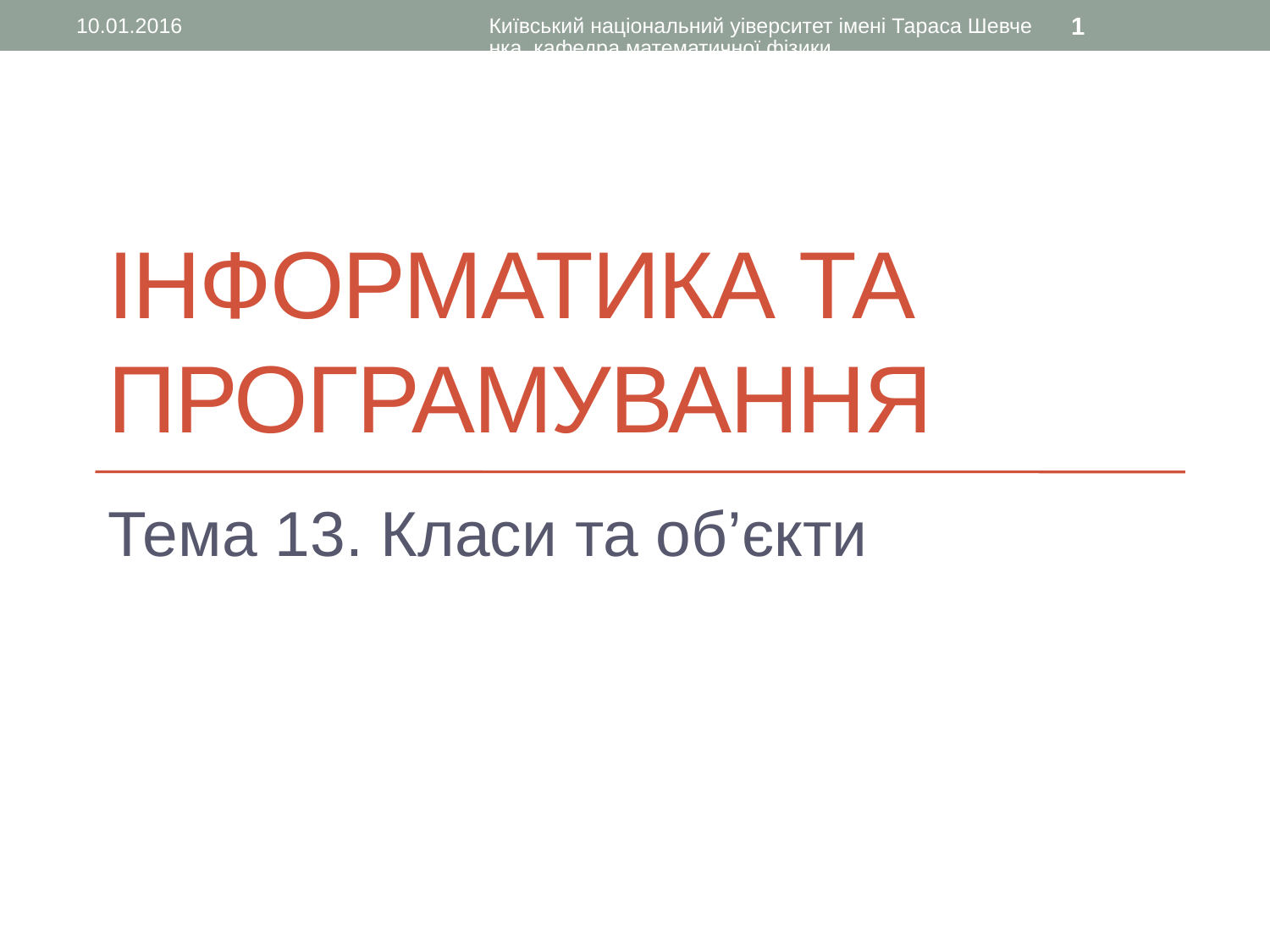

10.01.2016
Київський національний уіверситет імені Тараса Шевченка, кафедра математичної фізики
1
# Інформатика та програмування
Тема 13. Класи та об’єкти